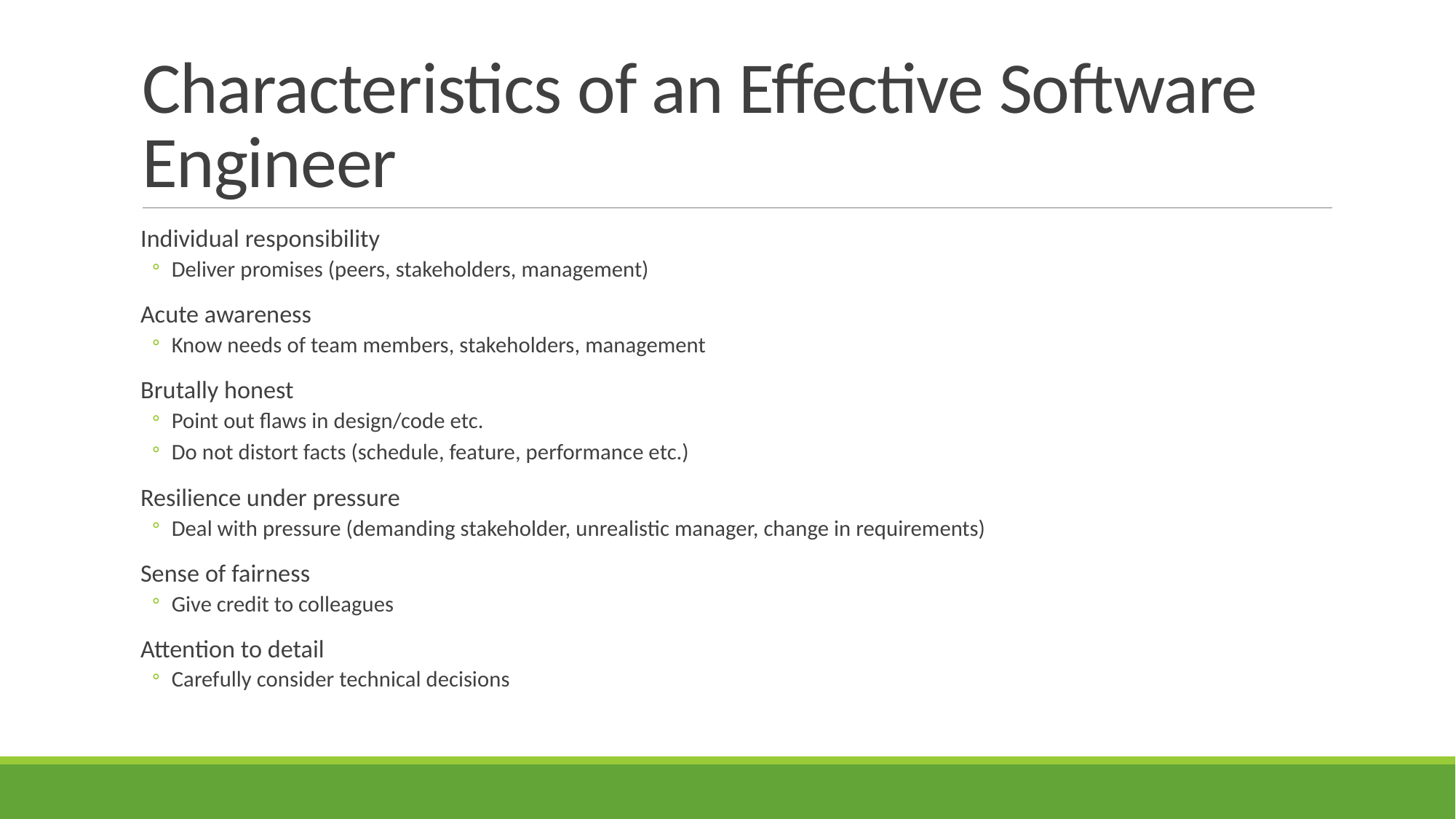

# Characteristics of an Effective Software Engineer
Individual responsibility
Deliver promises (peers, stakeholders, management)
Acute awareness
Know needs of team members, stakeholders, management
Brutally honest
Point out flaws in design/code etc.
Do not distort facts (schedule, feature, performance etc.)
Resilience under pressure
Deal with pressure (demanding stakeholder, unrealistic manager, change in requirements)
Sense of fairness
Give credit to colleagues
Attention to detail
Carefully consider technical decisions